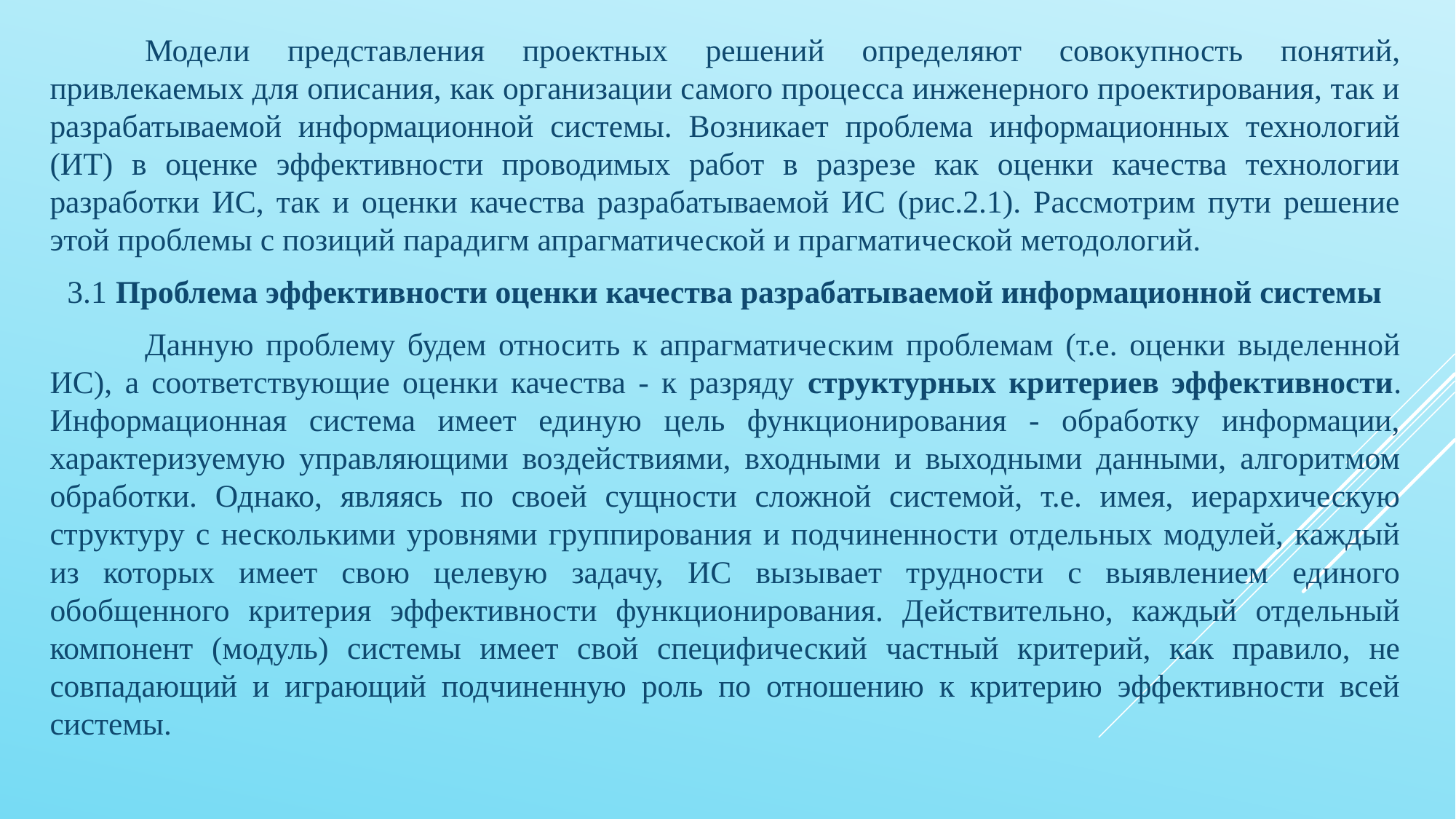

Модели представления проектных решений определяют совокупность понятий, привлекаемых для описания, как организации самого процесса инженерного проектирования, так и разрабатываемой информационной системы. Возникает проблема информационных технологий (ИТ) в оценке эффективности проводимых работ в разрезе как оценки качества технологии разработки ИС, так и оценки качества разрабатываемой ИС (рис.2.1). Рассмотрим пути решение этой проблемы с позиций парадигм апрагматической и прагматической методологий.
  3.1 Проблема эффективности оценки качества разрабатываемой информационной системы
	Данную проблему будем относить к апрагматическим проблемам (т.е. оценки выделенной ИС), а соответствующие оценки качества - к разряду структурных критериев эффективности. Информационная система имеет единую цель функционирования - обработку информации, характеризуемую управляющими воздействиями, входными и выходными данными, алгоритмом обработки. Однако, являясь по своей сущности сложной системой, т.е. имея, иерархическую структуру с несколькими уровнями группирования и подчиненности отдельных модулей, каждый из которых имеет свою целевую задачу, ИС вызывает трудности с выявлением единого обобщенного критерия эффективности функционирования. Действительно, каждый отдельный компонент (модуль) системы имеет свой специфический частный критерий, как правило, не совпадающий и играющий подчиненную роль по отношению к критерию эффективности всей системы.